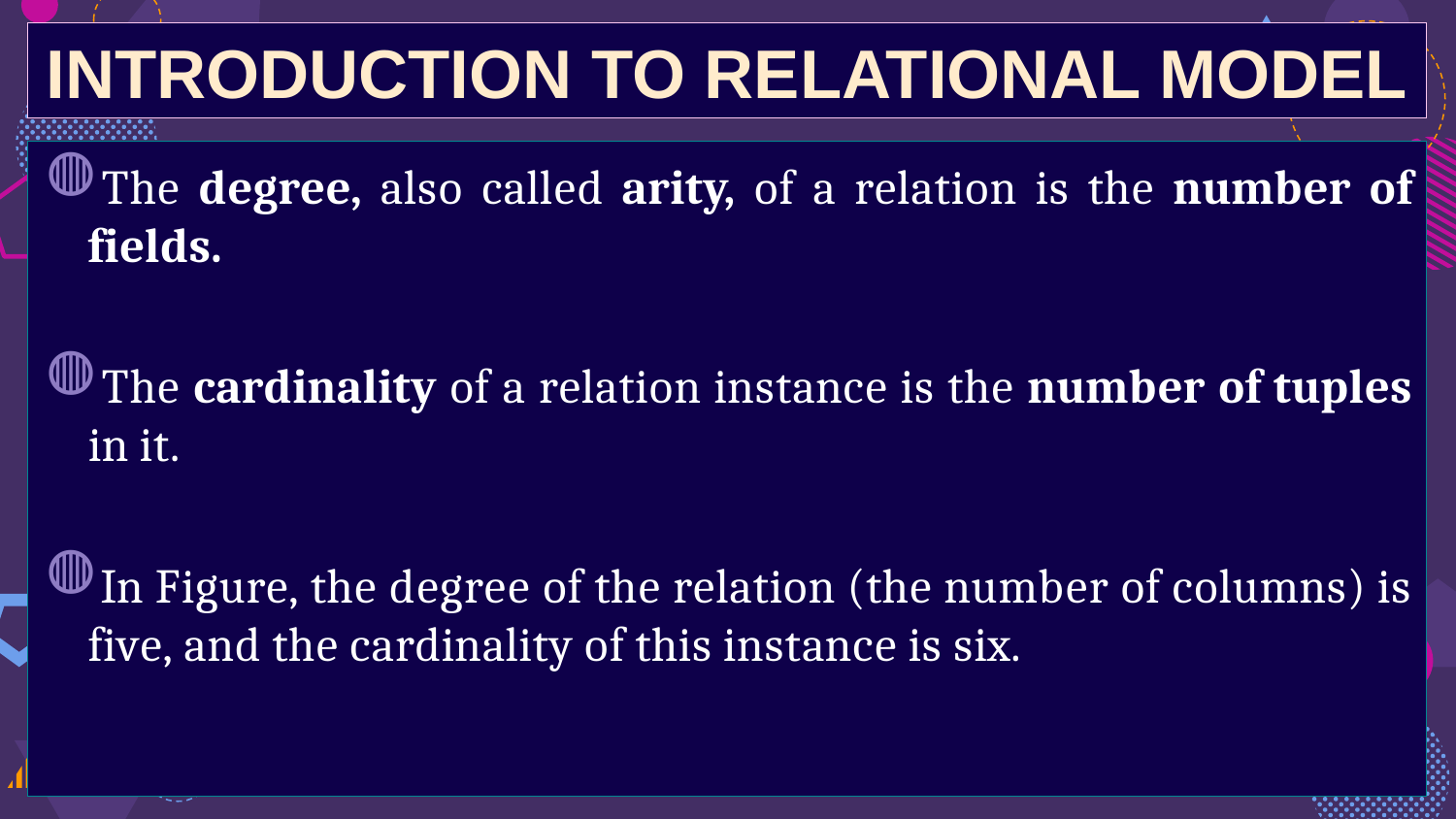

INTRODUCTION TO RELATIONAL MODEL
The degree, also called arity, of a relation is the number of fields.

The cardinality of a relation instance is the number of tuples in it.

In Figure, the degree of the relation (the number of columns) is five, and the cardinality of this instance is six.